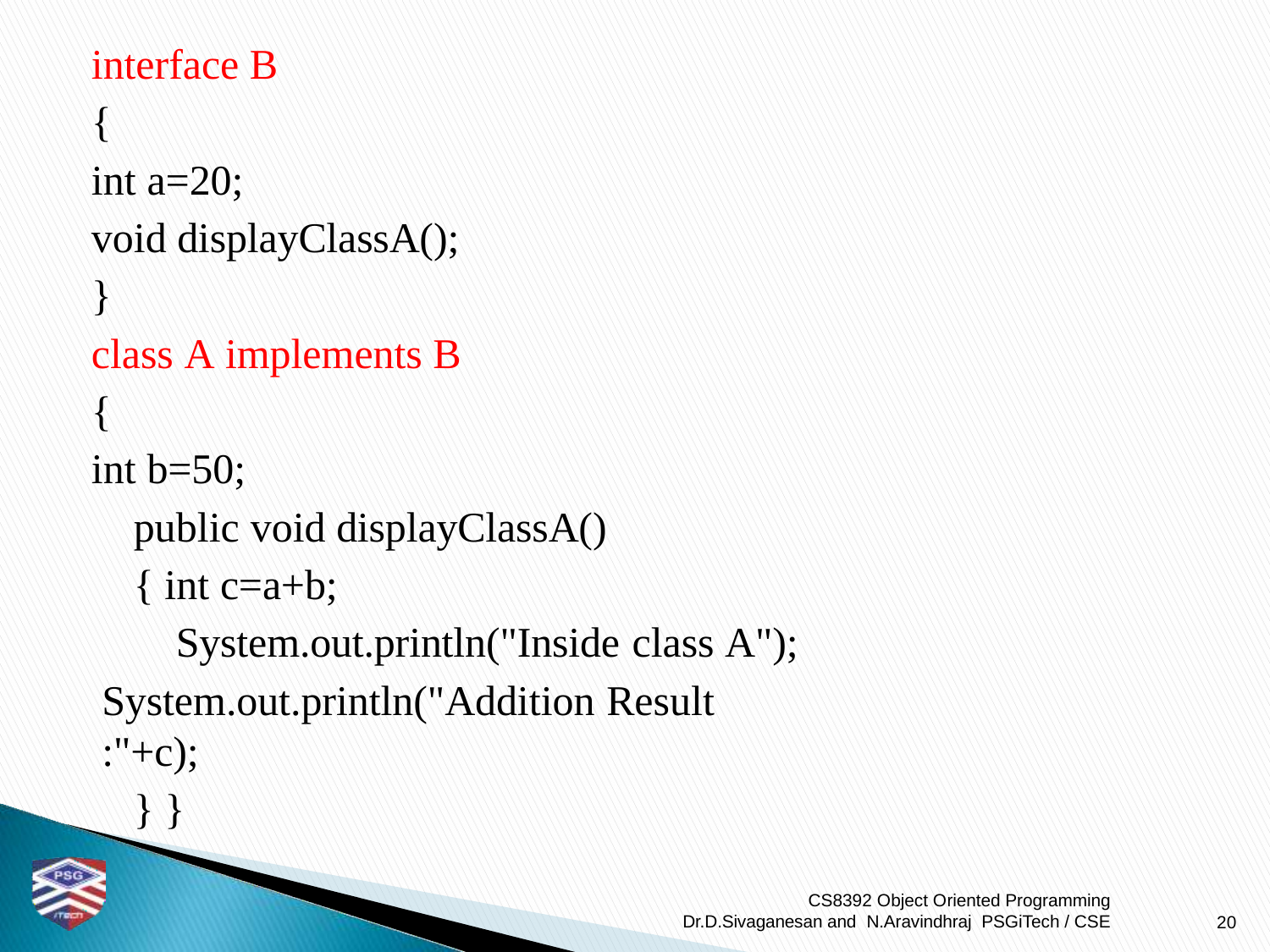

interface B
{
int a=20;
void displayClassA();
}
class A implements B
{
int b=50;
public void displayClassA()
{ int c=a+b;
System.out.println("Inside class A");
System.out.println("Addition Result	:"+c);
} }
CS8392 Object Oriented Programming
Dr.D.Sivaganesan and N.Aravindhraj PSGiTech / CSE
20